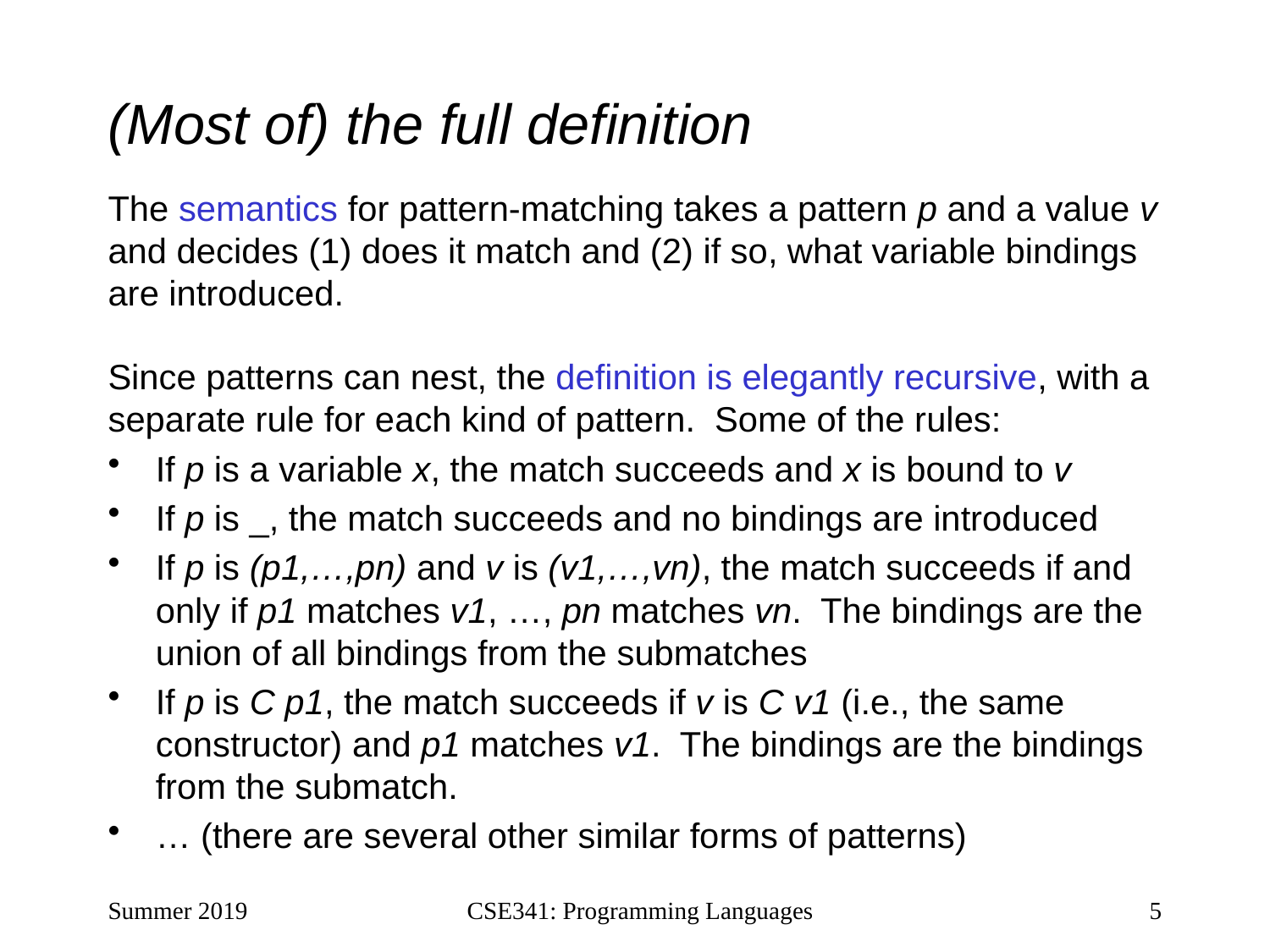

# (Most of) the full definition
The semantics for pattern-matching takes a pattern p and a value v and decides (1) does it match and (2) if so, what variable bindings are introduced.

Since patterns can nest, the definition is elegantly recursive, with a separate rule for each kind of pattern.  Some of the rules:
If p is a variable x, the match succeeds and x is bound to v
If p is _, the match succeeds and no bindings are introduced
If p is (p1,…,pn) and v is (v1,…,vn), the match succeeds if and only if p1 matches v1, …, pn matches vn.  The bindings are the union of all bindings from the submatches
If p is C p1, the match succeeds if v is C v1 (i.e., the same constructor) and p1 matches v1.  The bindings are the bindings from the submatch.
… (there are several other similar forms of patterns)

Summer 2019
CSE341: Programming Languages
5